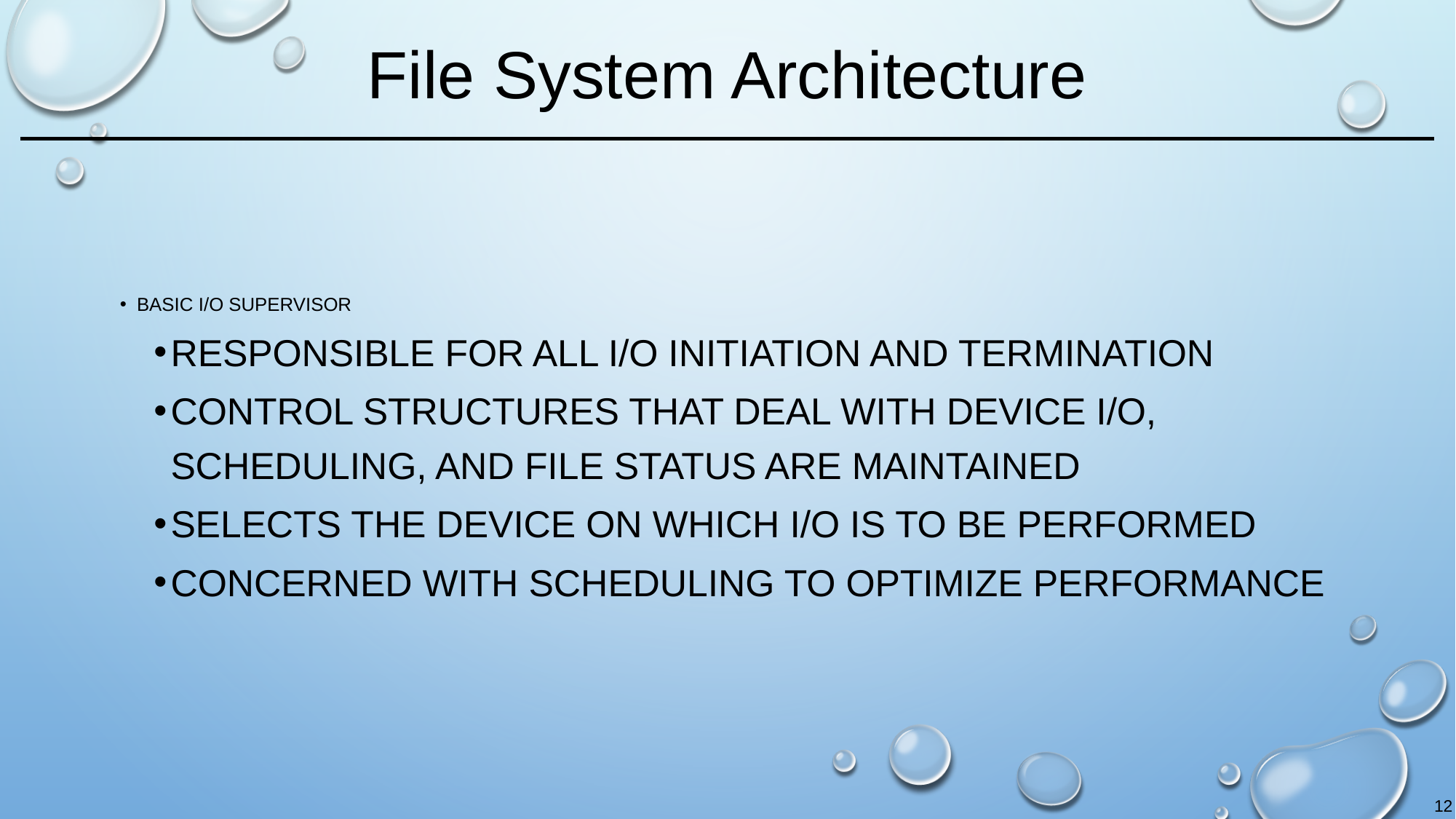

# File System Architecture
Basic I/O Supervisor
Responsible for all I/O initiation and termination
Control structures that deal with device I/O, scheduling, and file status are maintained
Selects the device on which I/O is to be performed
Concerned with scheduling to optimize performance
12